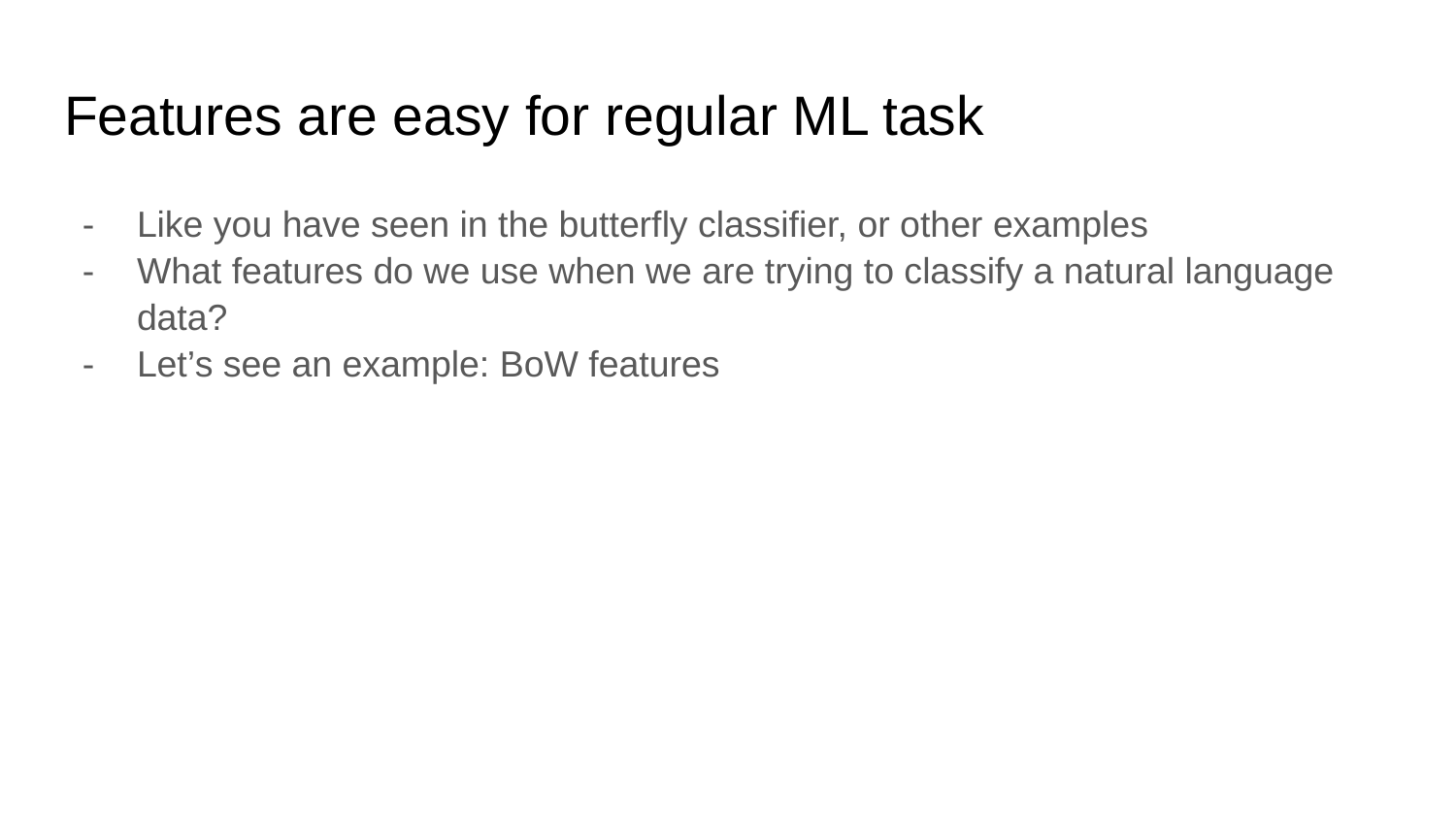

# Features are easy for regular ML task
Like you have seen in the butterfly classifier, or other examples
What features do we use when we are trying to classify a natural language data?
Let’s see an example: BoW features